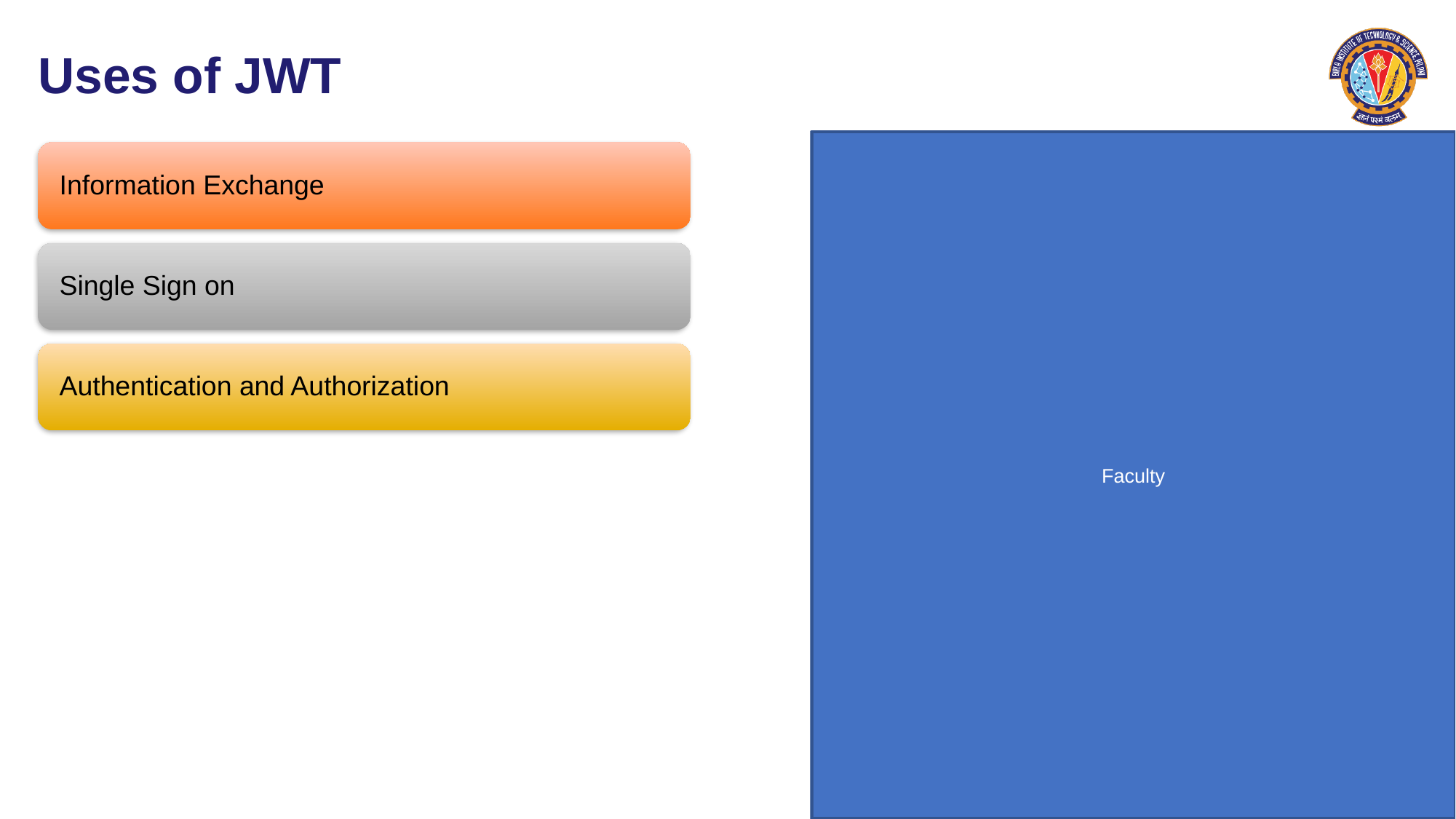

# Uses of JWT
Information Exchange
Single Sign on
Authentication and Authorization